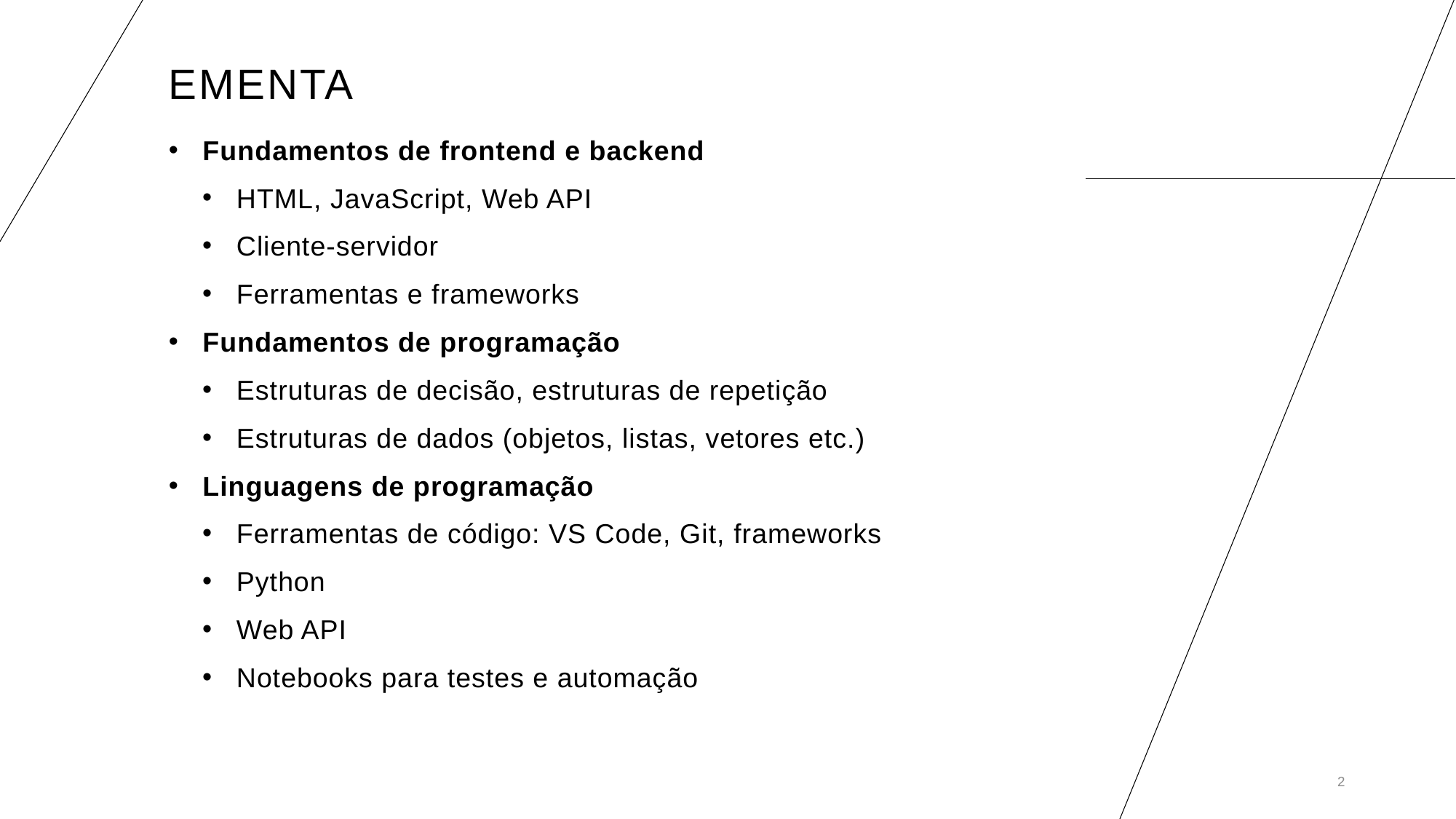

# Ementa
Fundamentos de frontend e backend
HTML, JavaScript, Web API
Cliente-servidor
Ferramentas e frameworks
Fundamentos de programação
Estruturas de decisão, estruturas de repetição
Estruturas de dados (objetos, listas, vetores etc.)
Linguagens de programação
Ferramentas de código: VS Code, Git, frameworks
Python
Web API
Notebooks para testes e automação
2